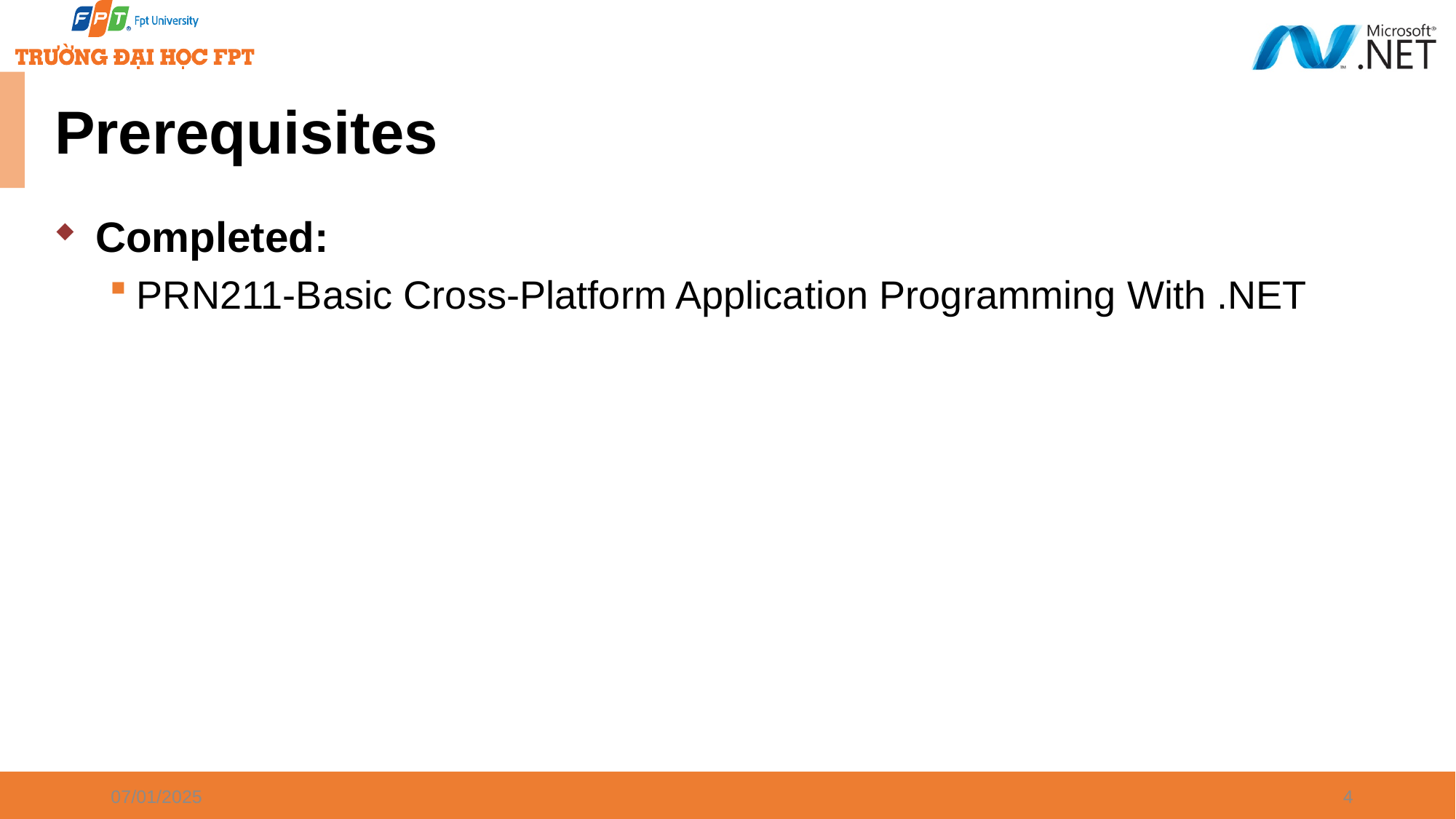

Prerequisites
Completed:
PRN211-Basic Cross-Platform Application Programming With .NET
07/01/2025
4